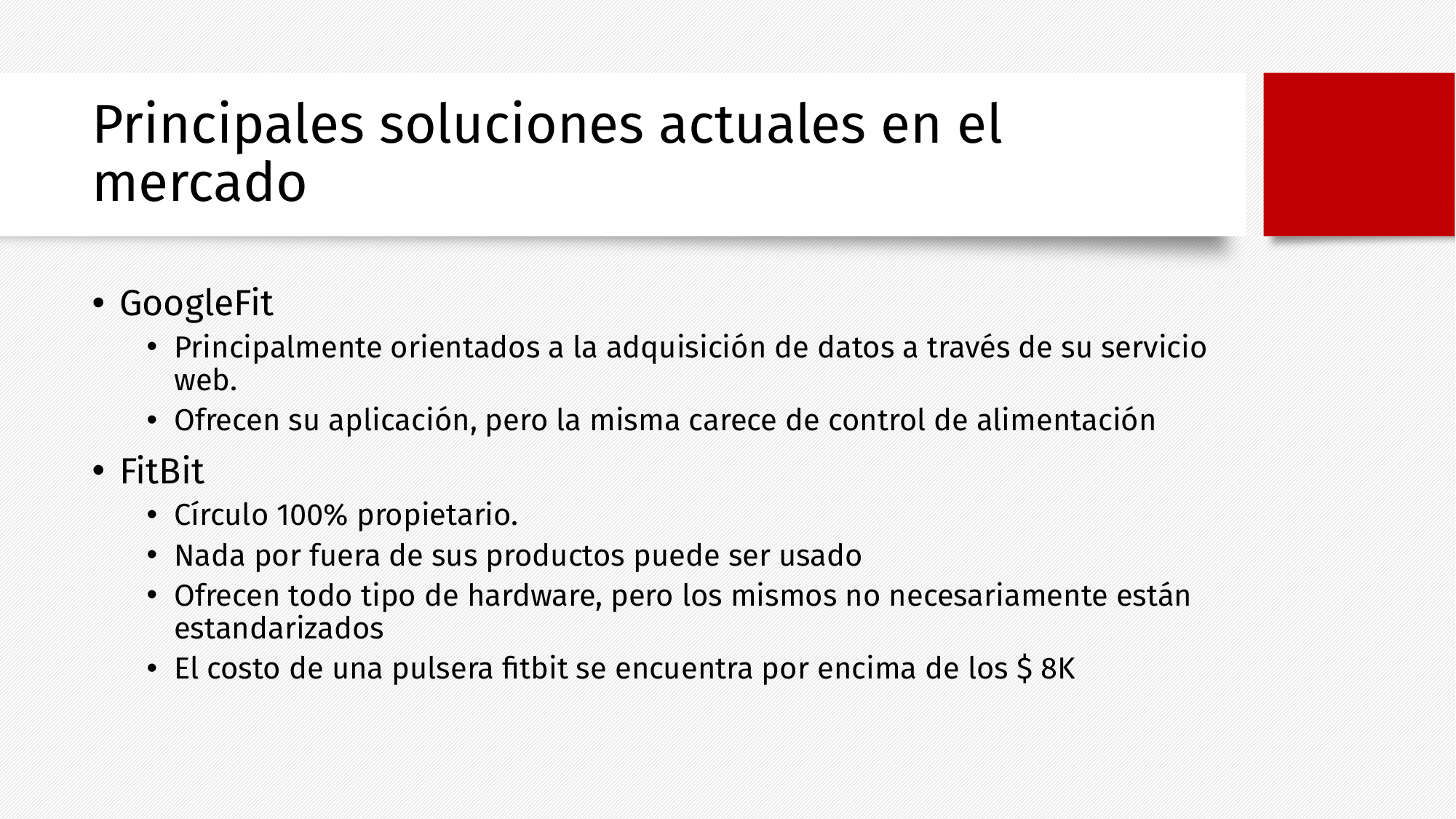

# Principales soluciones actuales en el mercado
GoogleFit
Principalmente orientados a la adquisición de datos a través de su servicio web.
Ofrecen su aplicación, pero la misma carece de control de alimentación
FitBit
Círculo 100% propietario.
Nada por fuera de sus productos puede ser usado
Ofrecen todo tipo de hardware, pero los mismos no necesariamente están estandarizados
El costo de una pulsera fitbit se encuentra por encima de los $ 8K